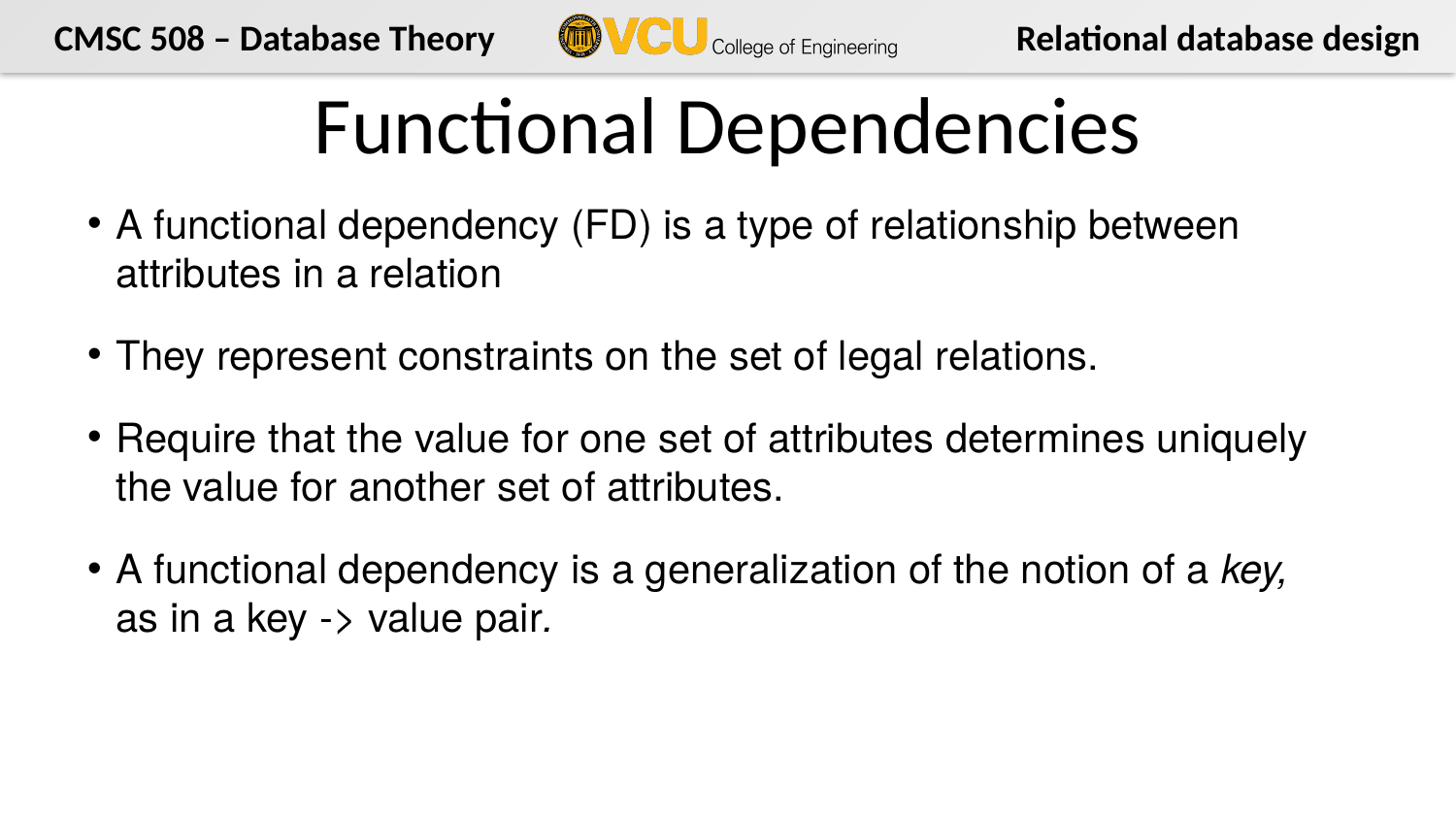

# Functional Dependencies
A functional dependency (FD) is a type of relationship between attributes in a relation
They represent constraints on the set of legal relations.
Require that the value for one set of attributes determines uniquely the value for another set of attributes.
A functional dependency is a generalization of the notion of a key, as in a key -> value pair.